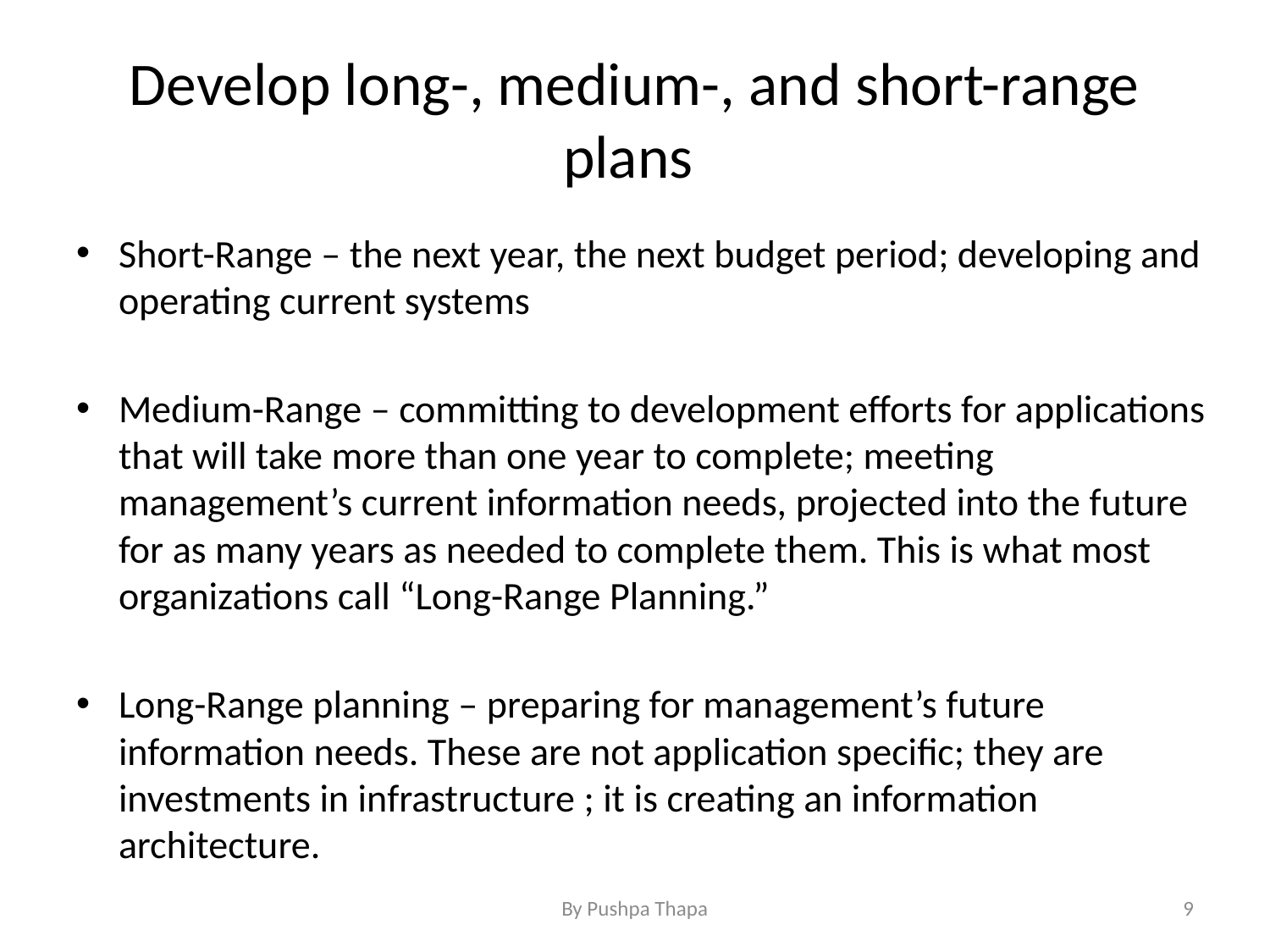

# Develop long-, medium-, and short-range plans
Short-Range – the next year, the next budget period; developing and operating current systems

Medium-Range – committing to development efforts for applications that will take more than one year to complete; meeting management’s current information needs, projected into the future for as many years as needed to complete them. This is what most organizations call “Long-Range Planning.”

Long-Range planning – preparing for management’s future information needs. These are not application specific; they are investments in infrastructure ; it is creating an information architecture.

By Pushpa Thapa
9